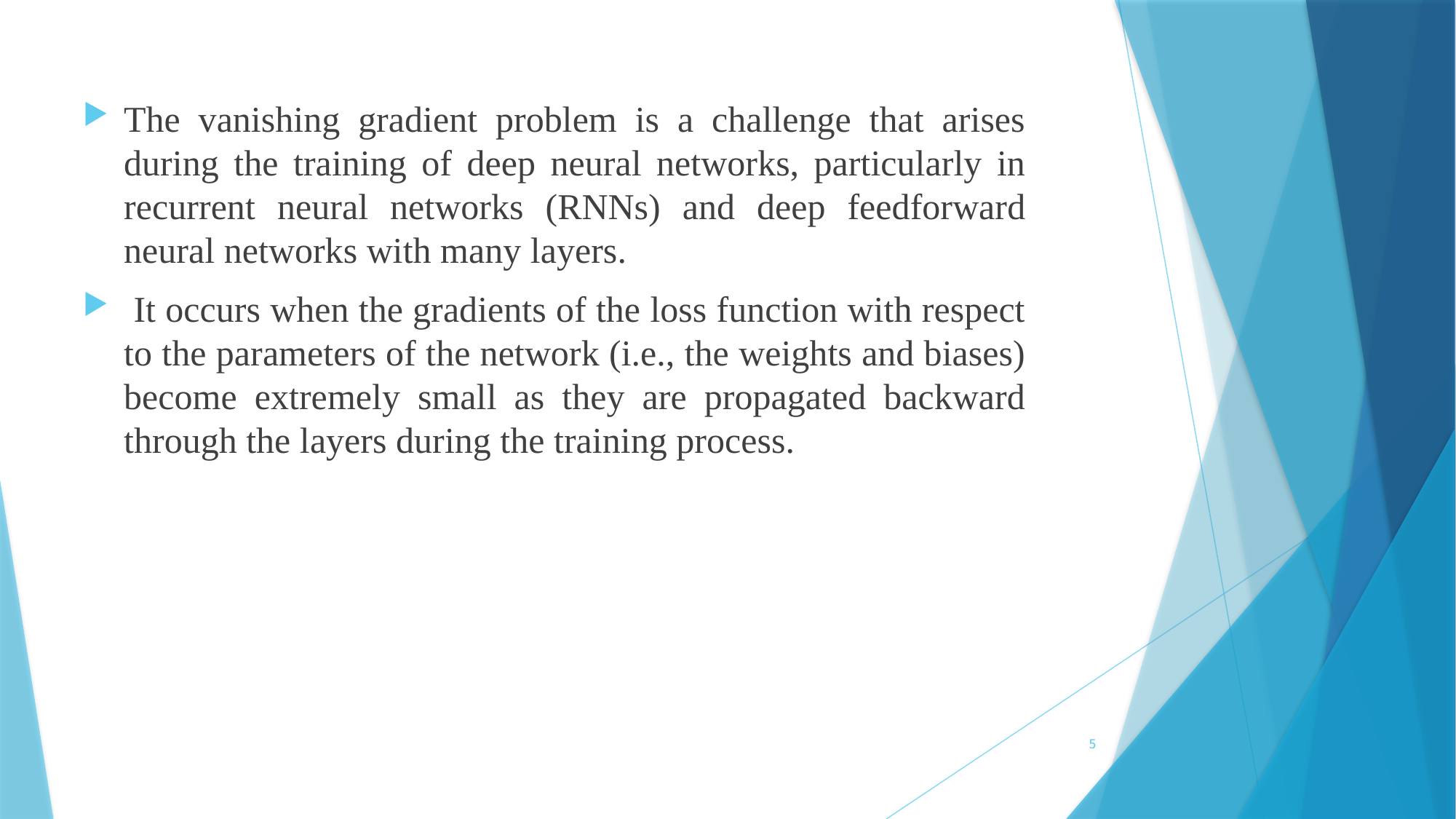

The vanishing gradient problem is a challenge that arises during the training of deep neural networks, particularly in recurrent neural networks (RNNs) and deep feedforward neural networks with many layers.
 It occurs when the gradients of the loss function with respect to the parameters of the network (i.e., the weights and biases) become extremely small as they are propagated backward through the layers during the training process.
5